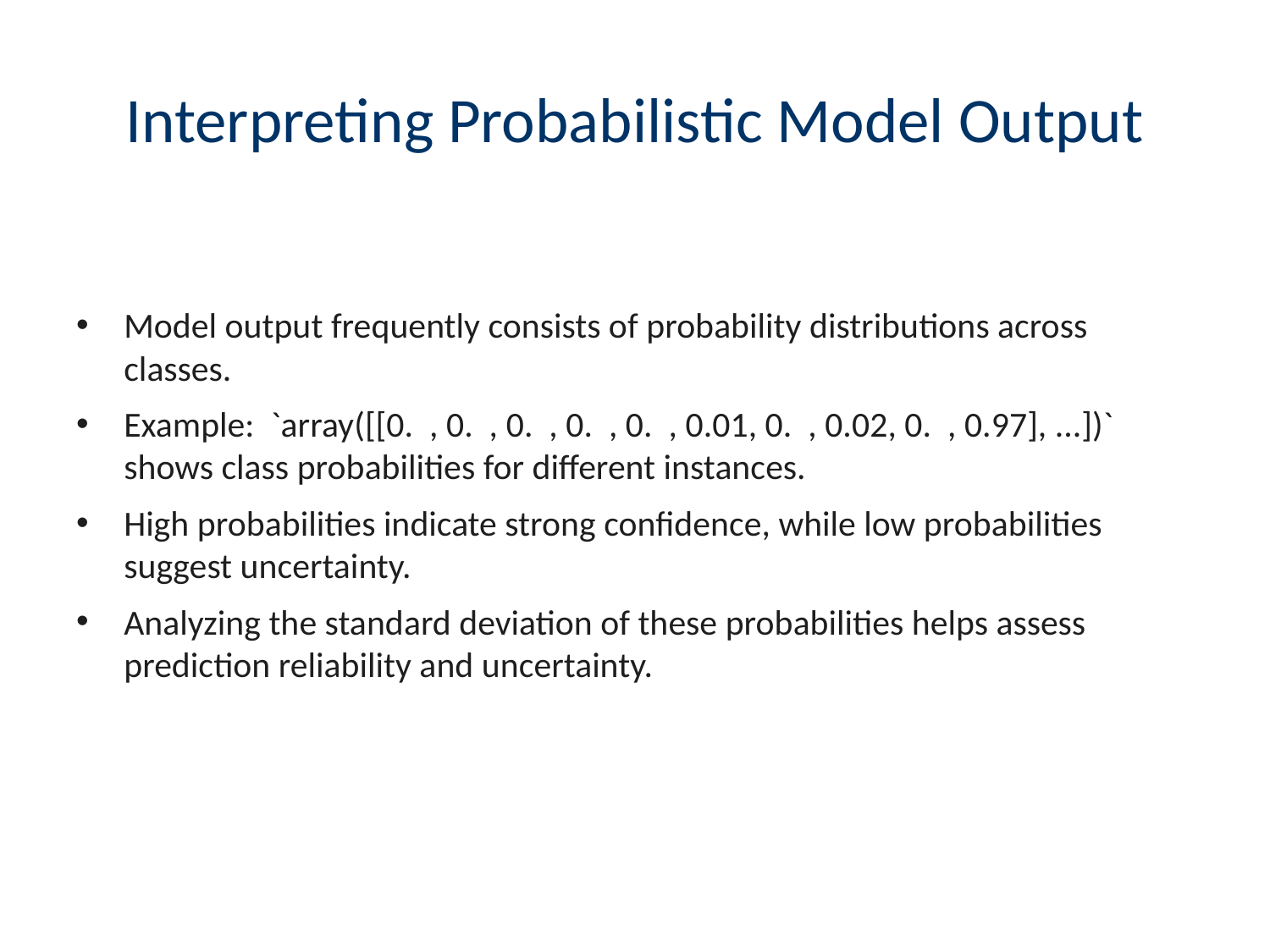

# Interpreting Probabilistic Model Output

Model output frequently consists of probability distributions across classes.
Example:  `array([[0.  , 0.  , 0.  , 0.  , 0.  , 0.01, 0.  , 0.02, 0.  , 0.97], ...])` shows class probabilities for different instances.
High probabilities indicate strong confidence, while low probabilities suggest uncertainty.
Analyzing the standard deviation of these probabilities helps assess prediction reliability and uncertainty.